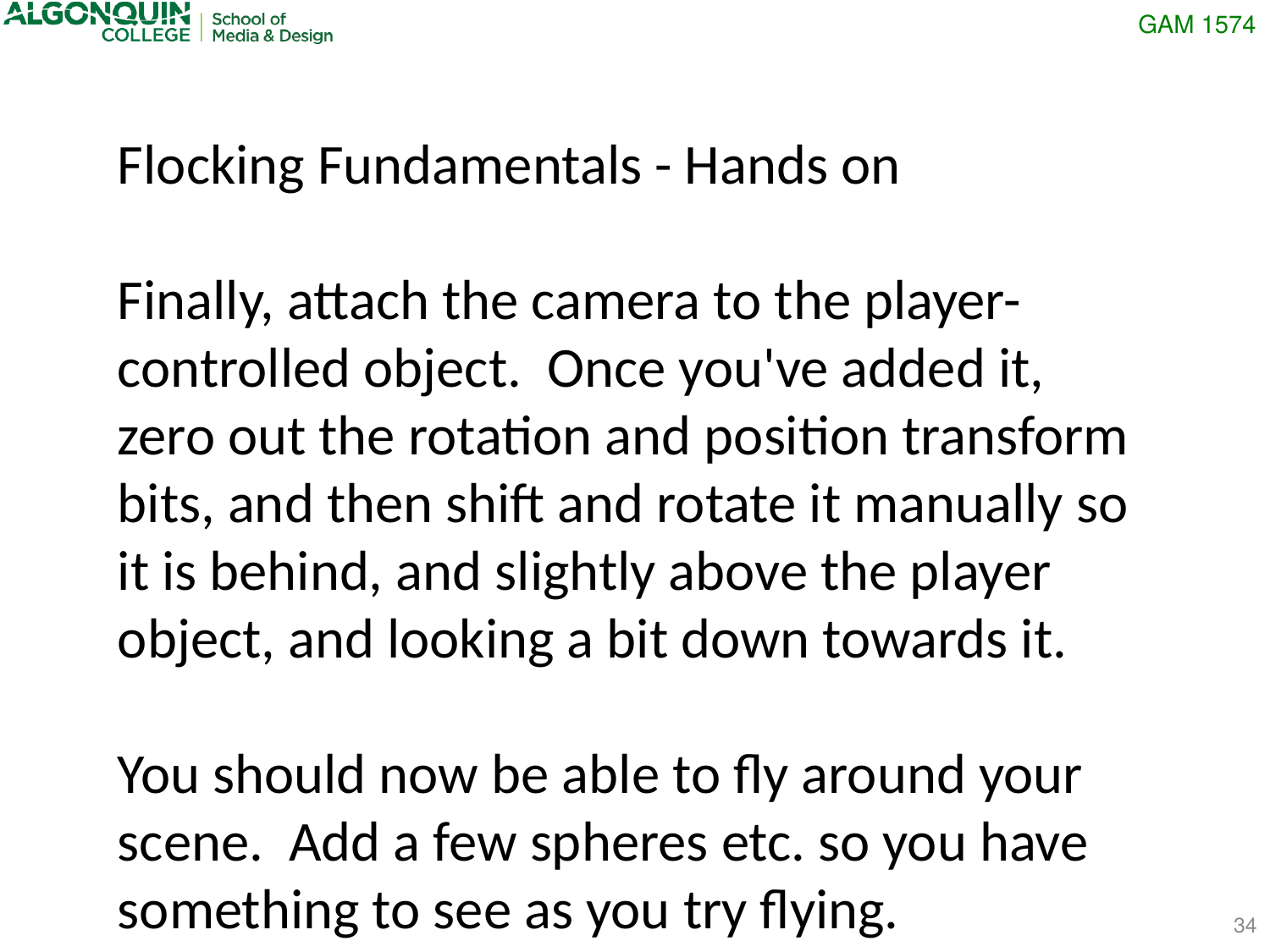

Flocking Fundamentals - Hands on

Finally, attach the camera to the player-controlled object.  Once you've added it, zero out the rotation and position transform bits, and then shift and rotate it manually so it is behind, and slightly above the player object, and looking a bit down towards it.

You should now be able to fly around your scene.  Add a few spheres etc. so you have something to see as you try flying.
34